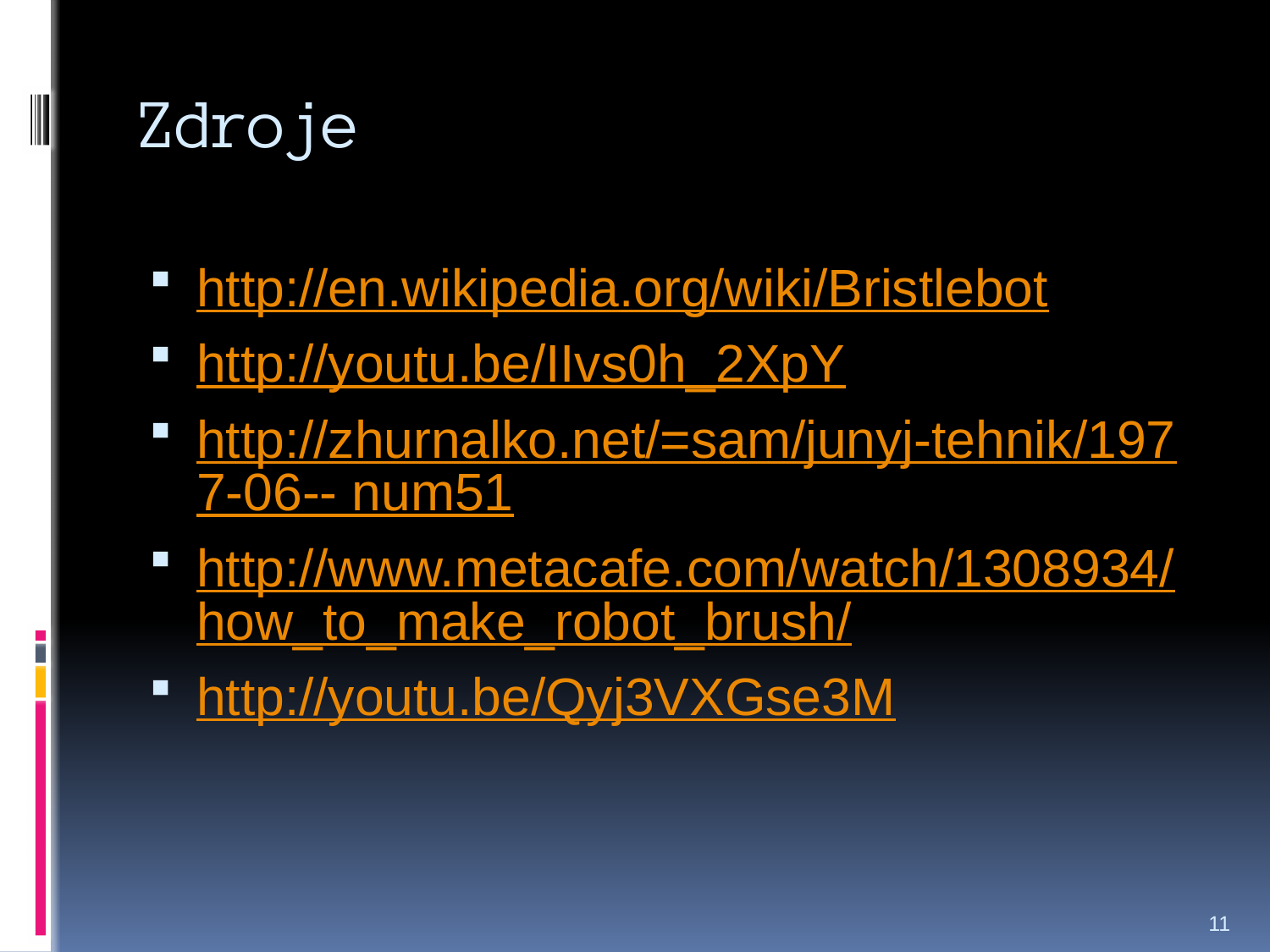

# Zdroje
http://en.wikipedia.org/wiki/Bristlebot
http://youtu.be/IIvs0h_2XpY
http://zhurnalko.net/=sam/junyj-tehnik/1977-06-- num51
http://www.metacafe.com/watch/1308934/how_to_make_robot_brush/
http://youtu.be/Qyj3VXGse3M

11